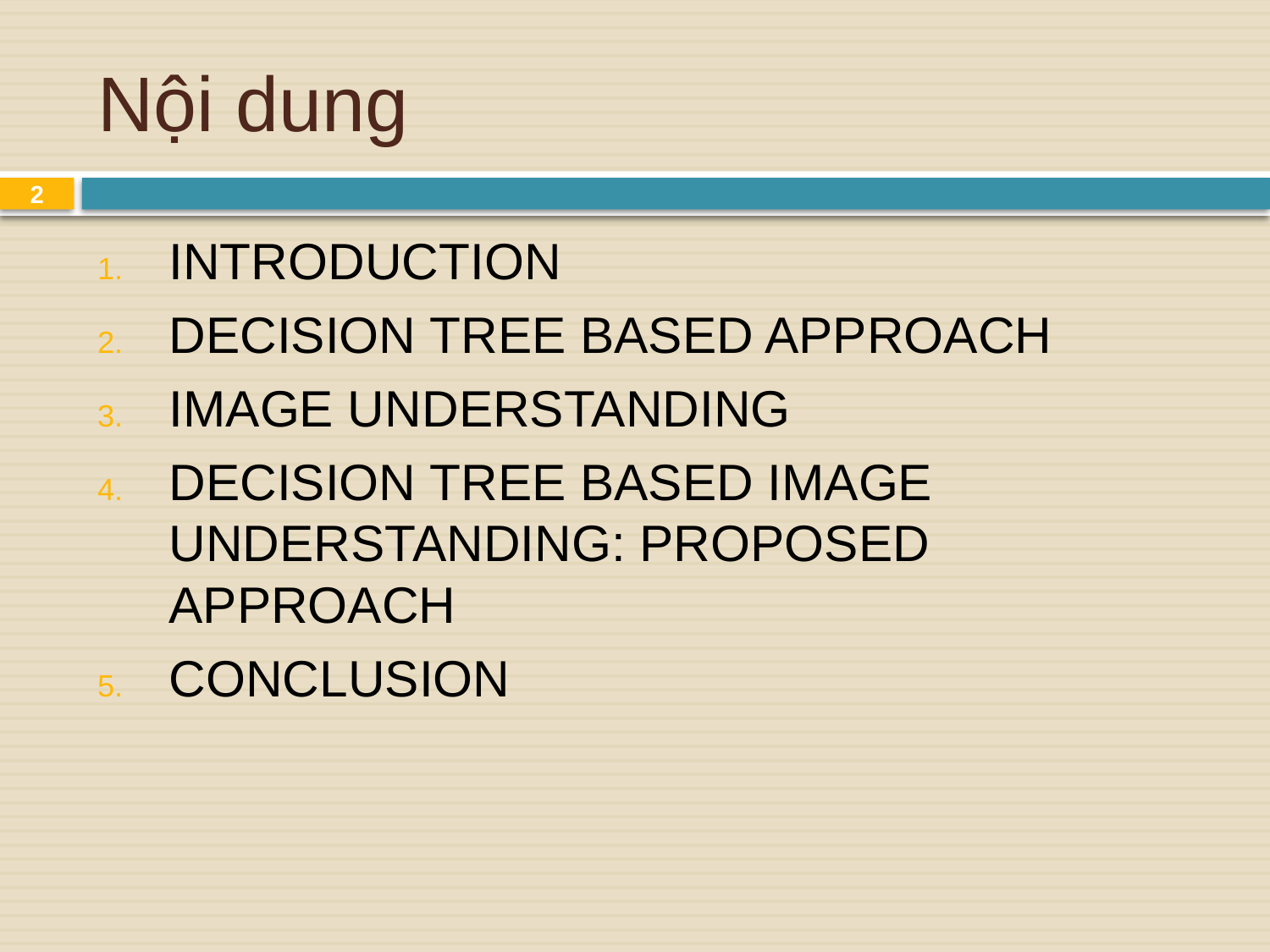

# Nội dung
2
INTRODUCTION
DECISION TREE BASED APPROACH
IMAGE UNDERSTANDING
DECISION TREE BASED IMAGE UNDERSTANDING: PROPOSED APPROACH
CONCLUSION